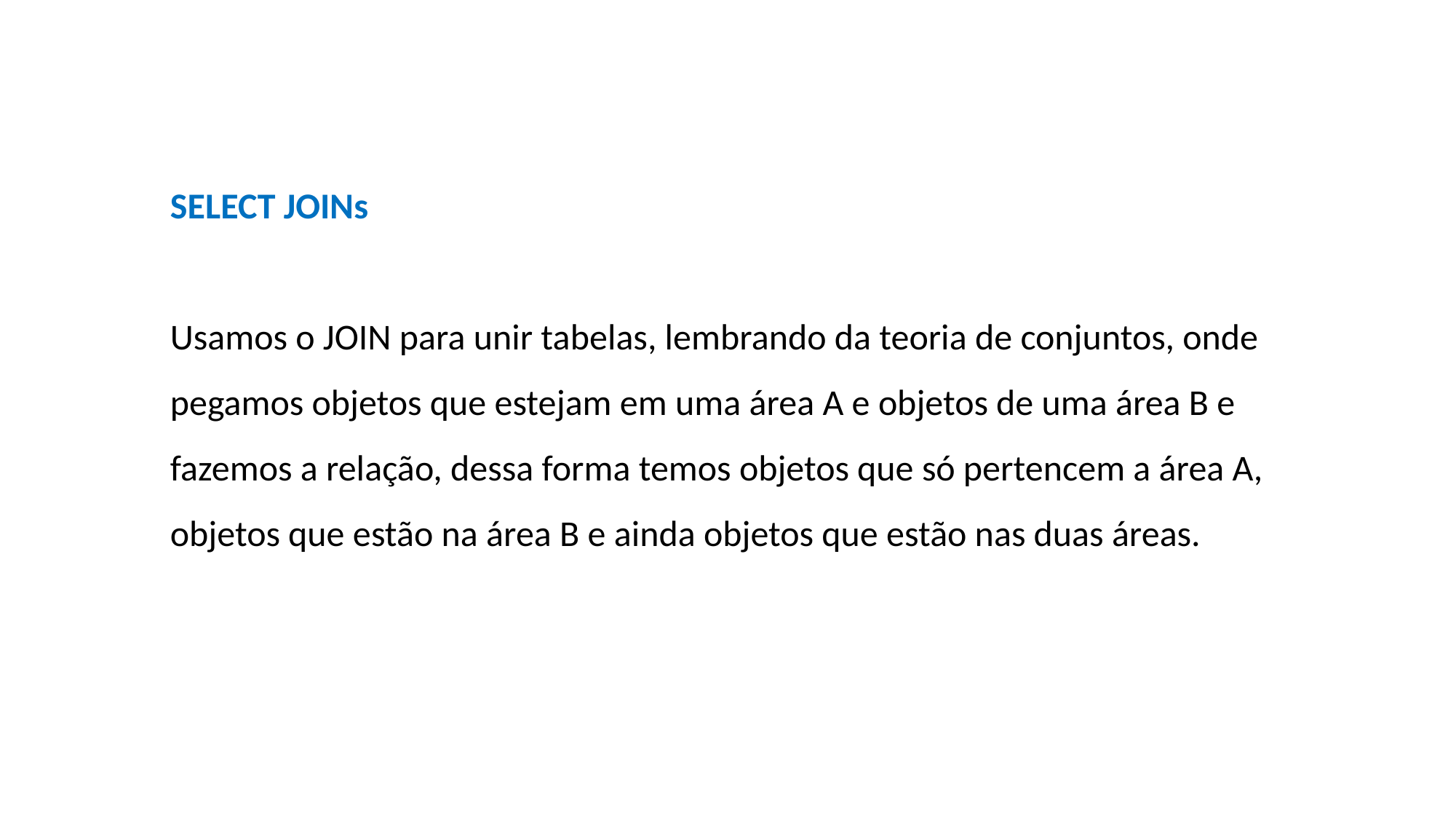

SELECT JOINs

Usamos o JOIN para unir tabelas, lembrando da teoria de conjuntos, onde pegamos objetos que estejam em uma área A e objetos de uma área B e fazemos a relação, dessa forma temos objetos que só pertencem a área A, objetos que estão na área B e ainda objetos que estão nas duas áreas.